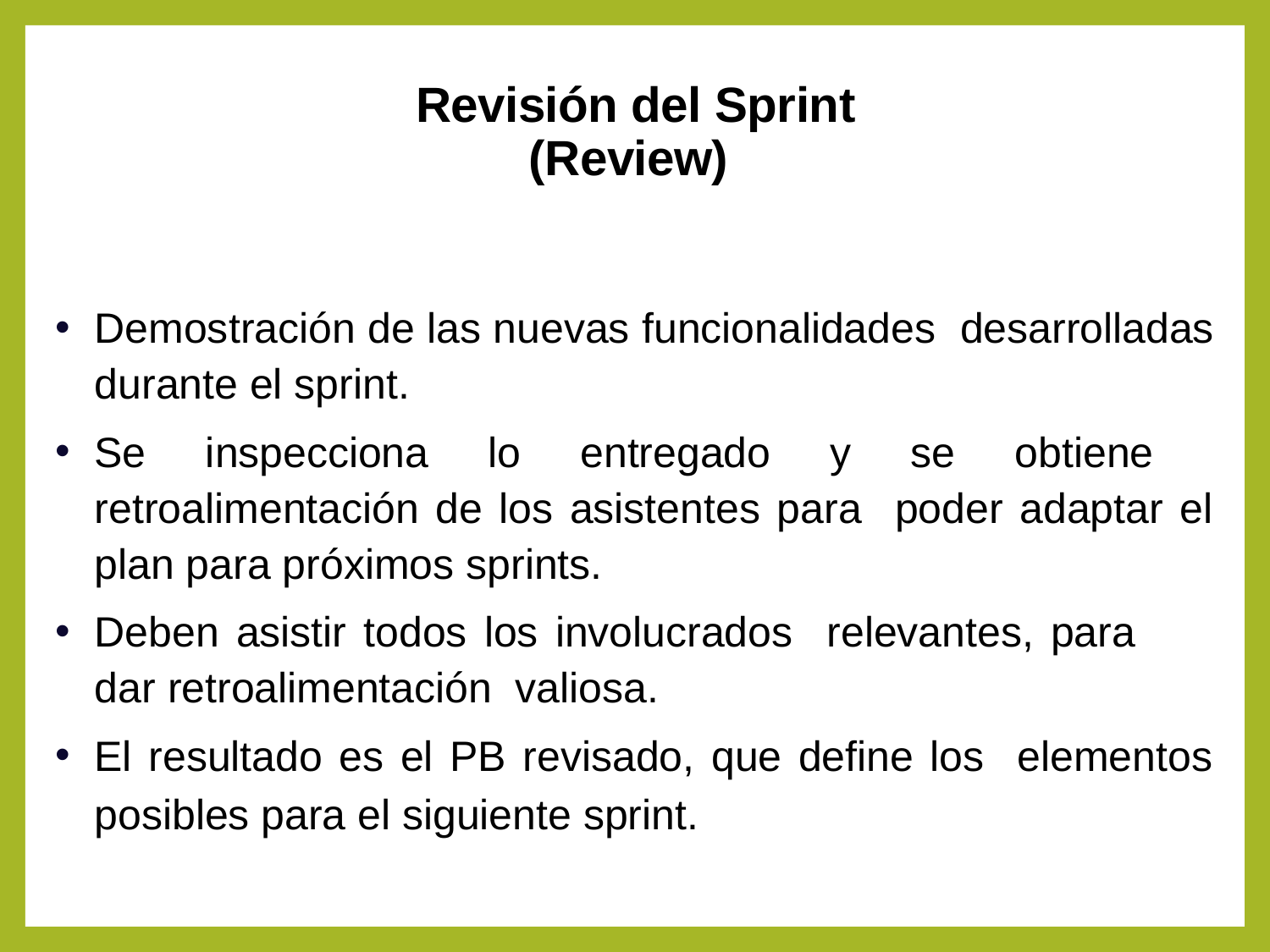

# Revisión del Sprint (Review)
Demostración de las nuevas funcionalidades  desarrolladas durante el sprint.
Se inspecciona lo entregado y se obtiene  retroalimentación de los asistentes para  poder adaptar el plan para próximos sprints.
Deben asistir todos los involucrados  relevantes, para dar retroalimentación  valiosa.
El resultado es el PB revisado, que define los  elementos posibles para el siguiente sprint.